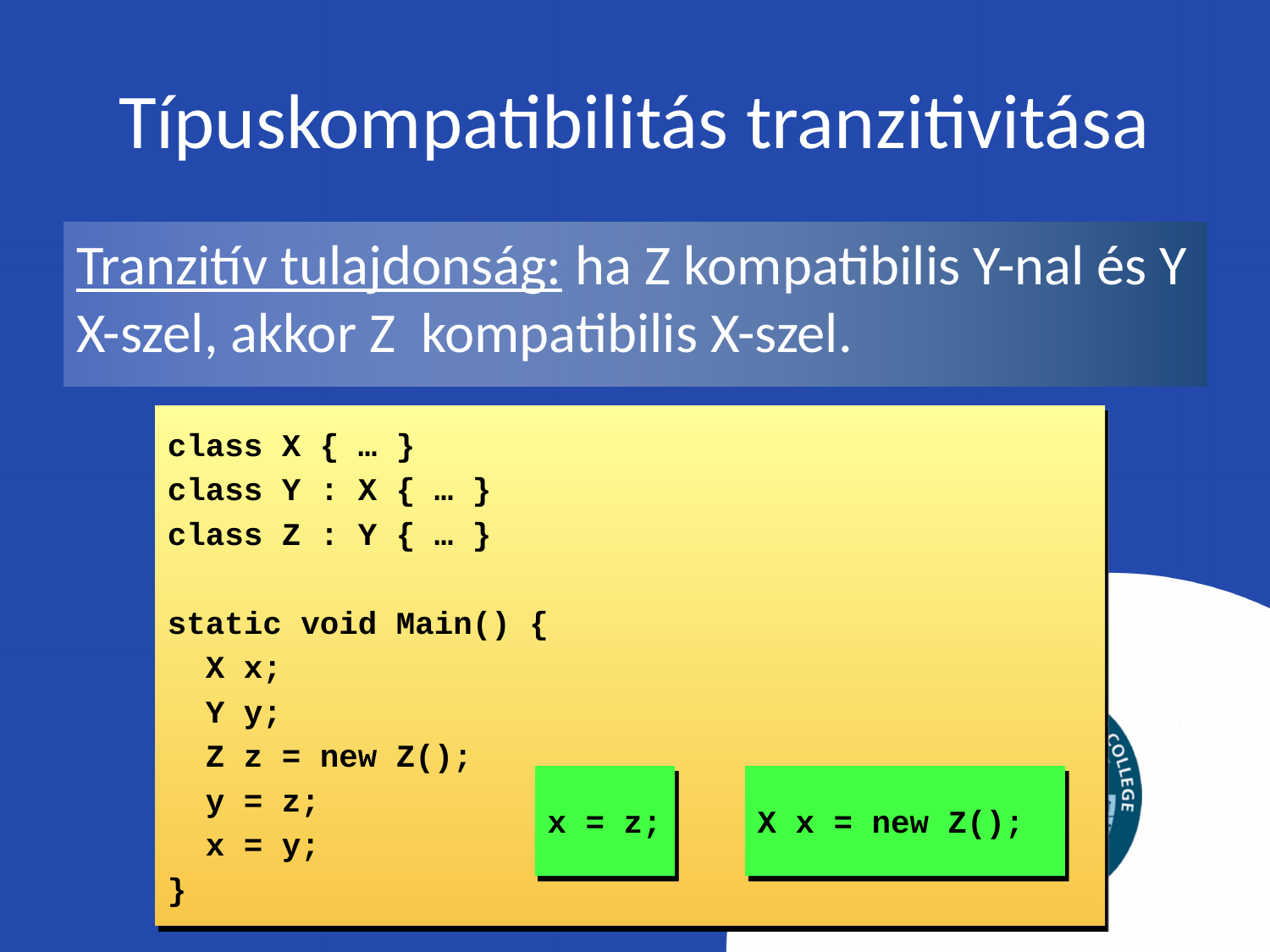

# Típuskompatibilitás tranzitivitása
Tranzitív tulajdonság: ha Z kompatibilis Y-nal és Y X-szel, akkor Z  kompatibilis X-szel.

class X { … }
class Y : X { … }
class Z : Y { … }

static void Main() {
  X x;
  Y y;
  Z z = new Z();
  y = z;
  x = y;
}
x = z;
X x = new Z();